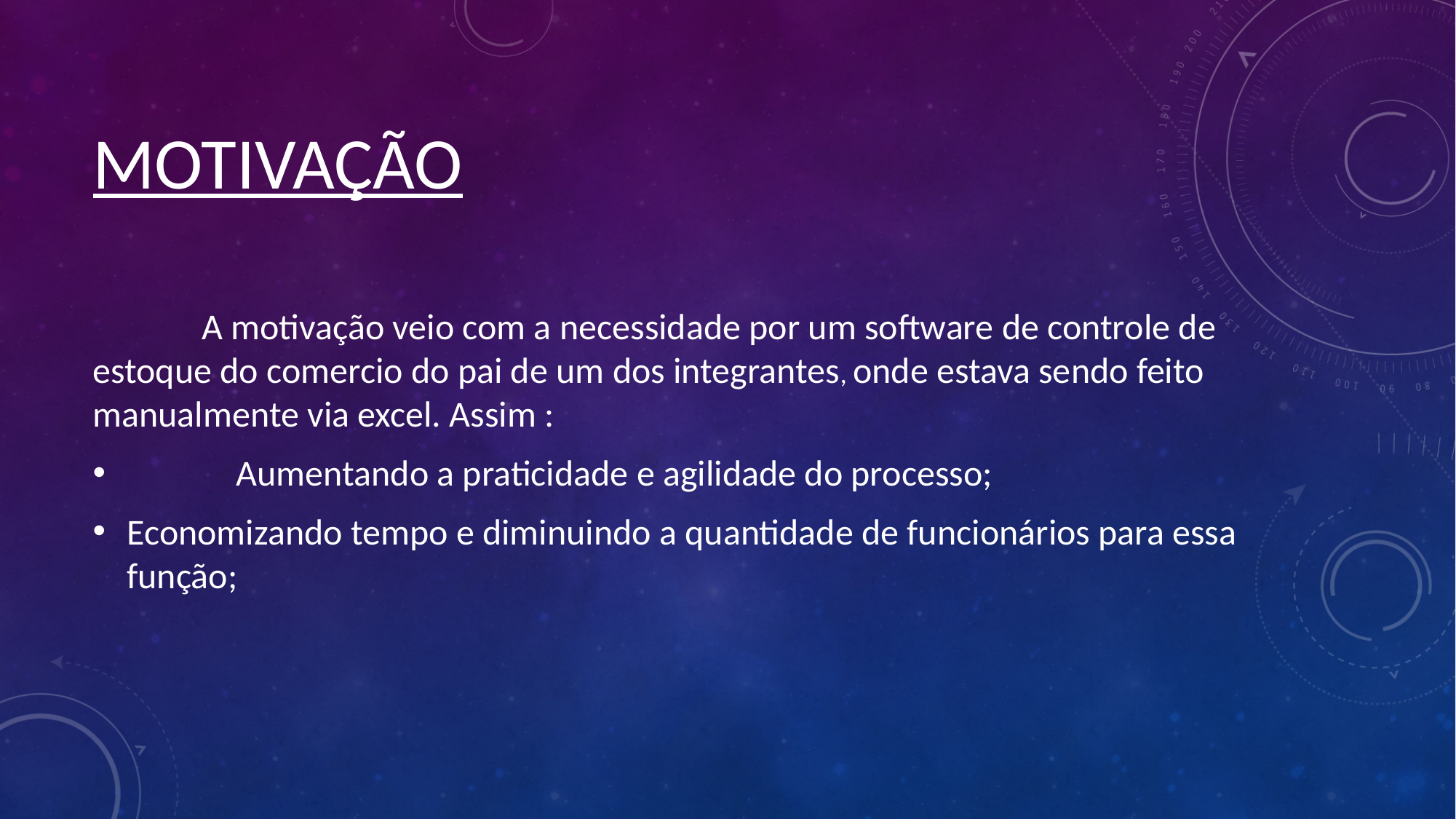

# Motivação
	A motivação veio com a necessidade por um software de controle de estoque do comercio do pai de um dos integrantes, onde estava sendo feito manualmente via excel. Assim :
	Aumentando a praticidade e agilidade do processo;
Economizando tempo e diminuindo a quantidade de funcionários para essa função;